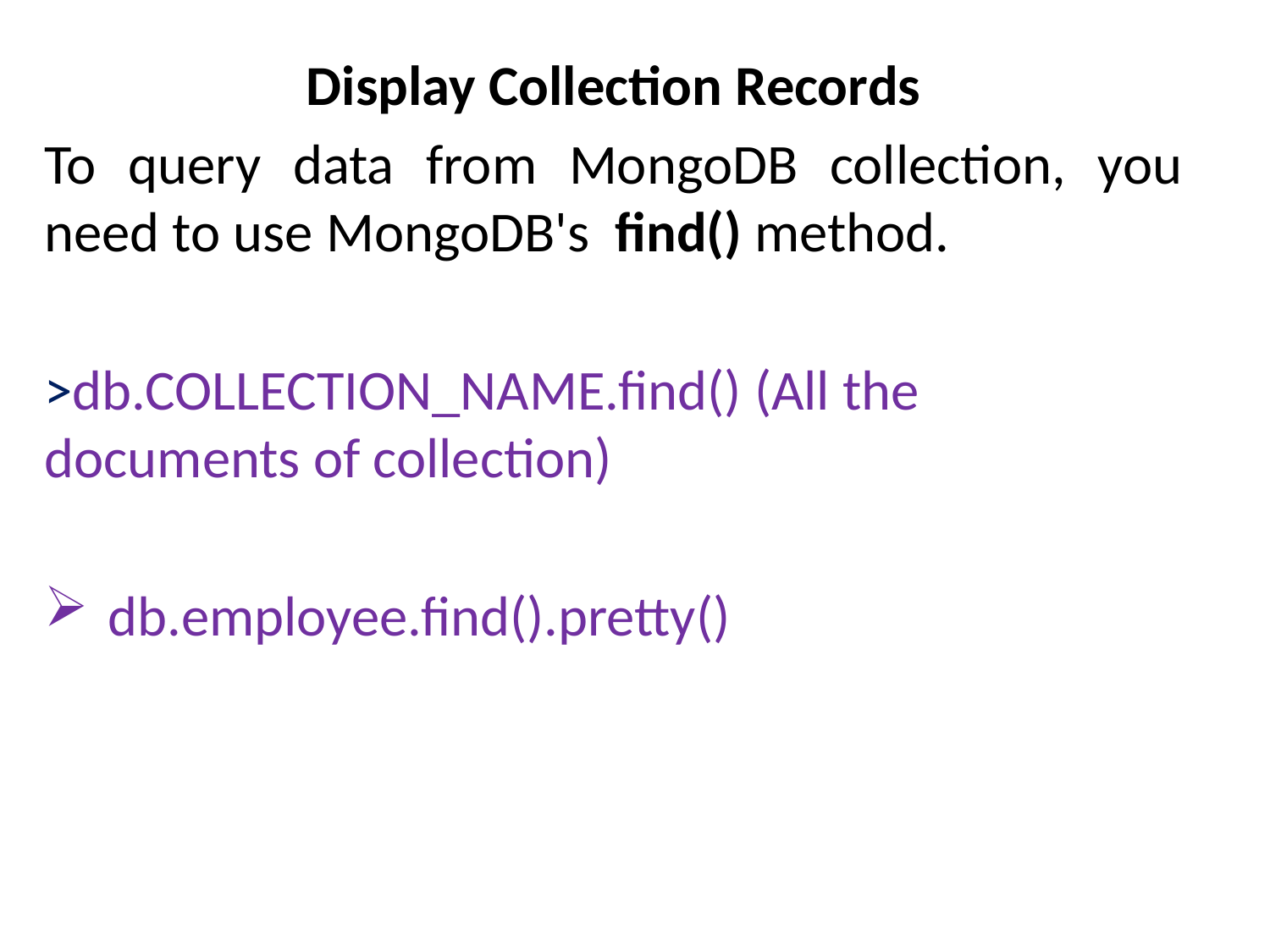

Display Collection Records
To query data from MongoDB collection, you need to use MongoDB's  find() method.

>db.COLLECTION_NAME.find() (All the documents of collection)

db.employee.find().pretty()